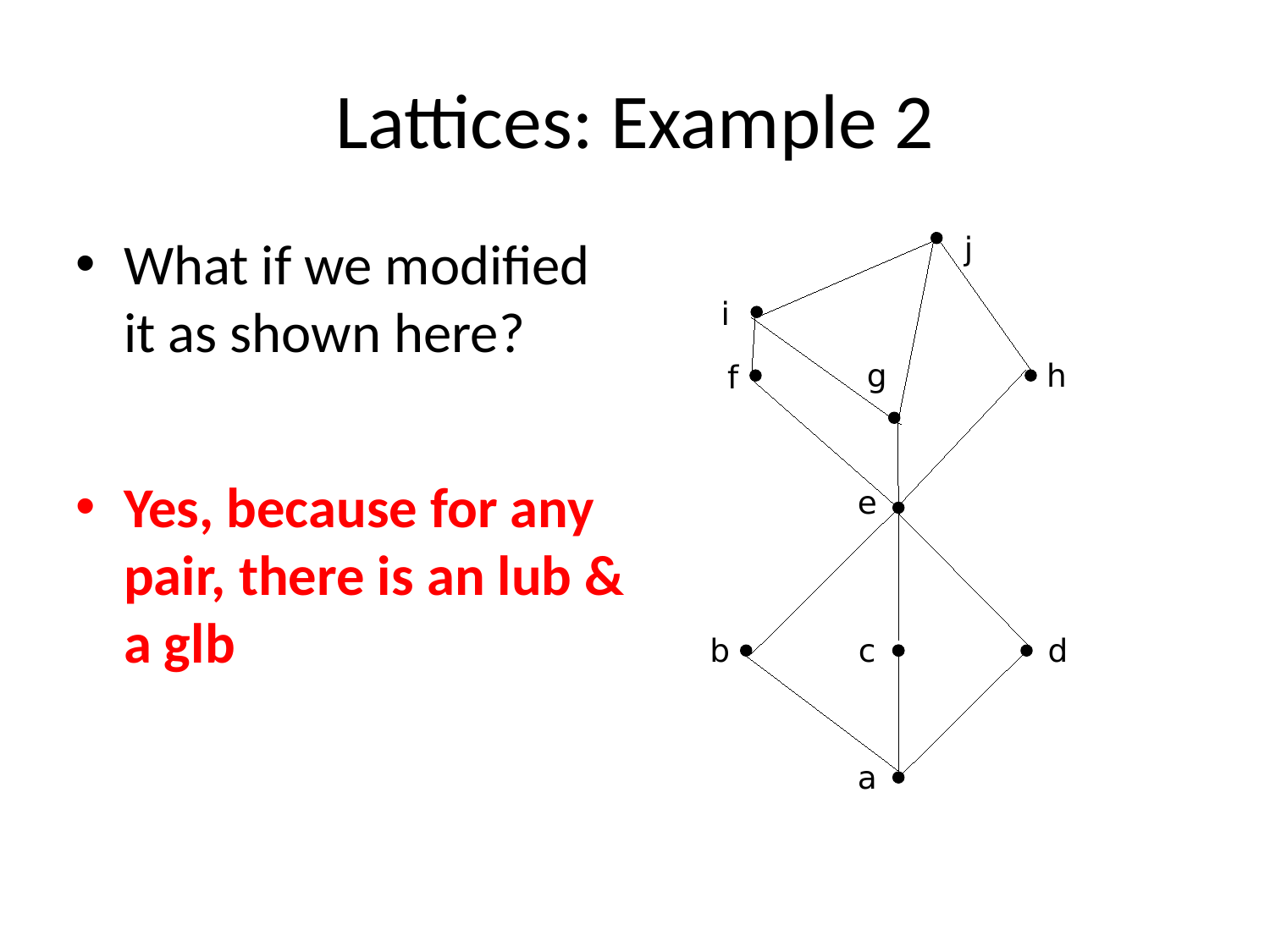

# Lattices: Example 2
What if we modified it as shown here?
j

i

g
h
f

Yes, because for any pair, there is an lub & a glb
e

b
c
d

a